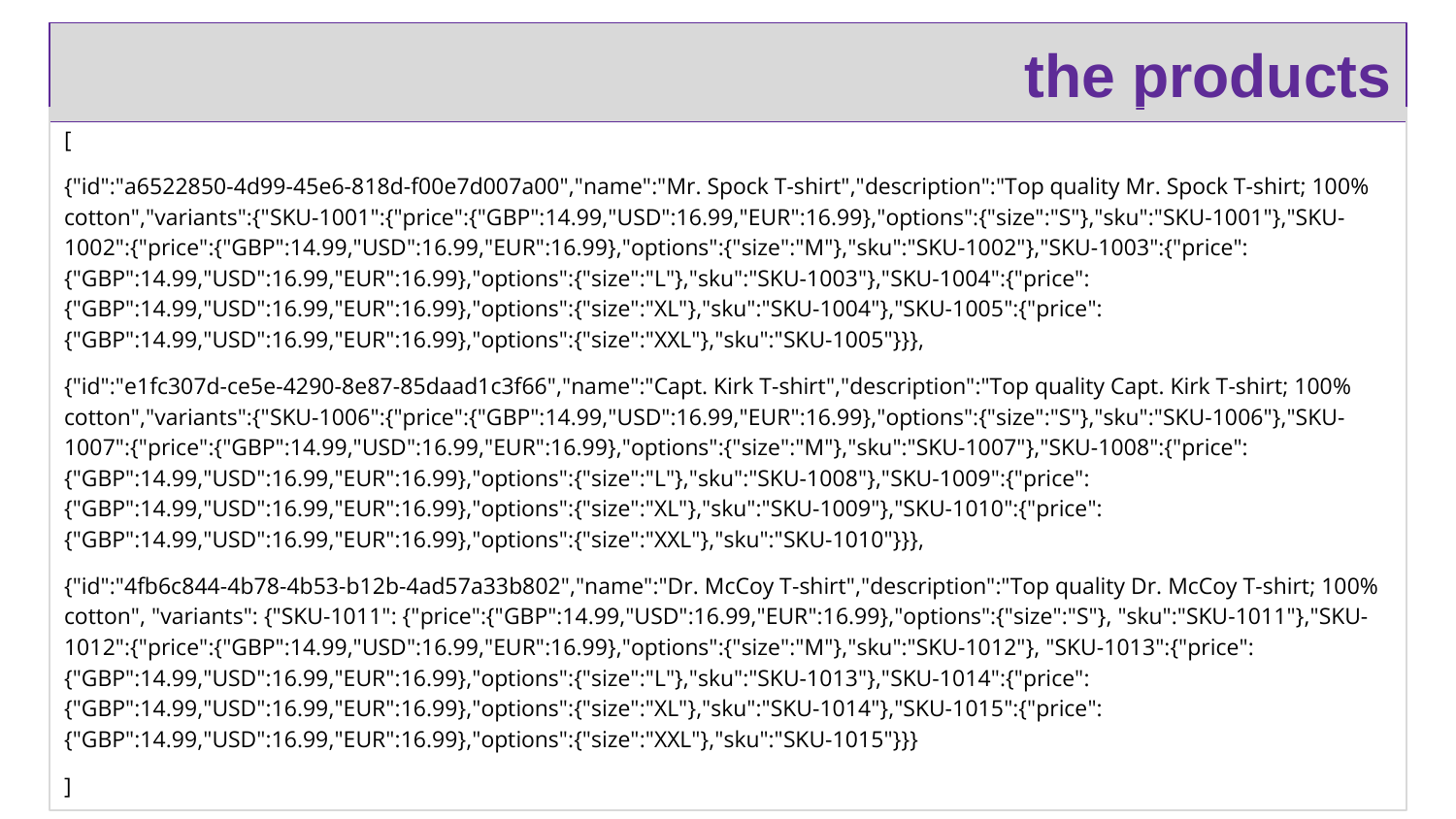

# the products
[
{"id":"a6522850-4d99-45e6-818d-f00e7d007a00","name":"Mr. Spock T-shirt","description":"Top quality Mr. Spock T-shirt; 100% cotton","variants":{"SKU-1001":{"price":{"GBP":14.99,"USD":16.99,"EUR":16.99},"options":{"size":"S"},"sku":"SKU-1001"},"SKU-1002":{"price":{"GBP":14.99,"USD":16.99,"EUR":16.99},"options":{"size":"M"},"sku":"SKU-1002"},"SKU-1003":{"price":{"GBP":14.99,"USD":16.99,"EUR":16.99},"options":{"size":"L"},"sku":"SKU-1003"},"SKU-1004":{"price":{"GBP":14.99,"USD":16.99,"EUR":16.99},"options":{"size":"XL"},"sku":"SKU-1004"},"SKU-1005":{"price":{"GBP":14.99,"USD":16.99,"EUR":16.99},"options":{"size":"XXL"},"sku":"SKU-1005"}}},
{"id":"e1fc307d-ce5e-4290-8e87-85daad1c3f66","name":"Capt. Kirk T-shirt","description":"Top quality Capt. Kirk T-shirt; 100% cotton","variants":{"SKU-1006":{"price":{"GBP":14.99,"USD":16.99,"EUR":16.99},"options":{"size":"S"},"sku":"SKU-1006"},"SKU-1007":{"price":{"GBP":14.99,"USD":16.99,"EUR":16.99},"options":{"size":"M"},"sku":"SKU-1007"},"SKU-1008":{"price":{"GBP":14.99,"USD":16.99,"EUR":16.99},"options":{"size":"L"},"sku":"SKU-1008"},"SKU-1009":{"price":{"GBP":14.99,"USD":16.99,"EUR":16.99},"options":{"size":"XL"},"sku":"SKU-1009"},"SKU-1010":{"price":{"GBP":14.99,"USD":16.99,"EUR":16.99},"options":{"size":"XXL"},"sku":"SKU-1010"}}},
{"id":"4fb6c844-4b78-4b53-b12b-4ad57a33b802","name":"Dr. McCoy T-shirt","description":"Top quality Dr. McCoy T-shirt; 100% cotton", "variants": {"SKU-1011": {"price":{"GBP":14.99,"USD":16.99,"EUR":16.99},"options":{"size":"S"}, "sku":"SKU-1011"},"SKU-1012":{"price":{"GBP":14.99,"USD":16.99,"EUR":16.99},"options":{"size":"M"},"sku":"SKU-1012"}, "SKU-1013":{"price":{"GBP":14.99,"USD":16.99,"EUR":16.99},"options":{"size":"L"},"sku":"SKU-1013"},"SKU-1014":{"price":{"GBP":14.99,"USD":16.99,"EUR":16.99},"options":{"size":"XL"},"sku":"SKU-1014"},"SKU-1015":{"price":{"GBP":14.99,"USD":16.99,"EUR":16.99},"options":{"size":"XXL"},"sku":"SKU-1015"}}}
]